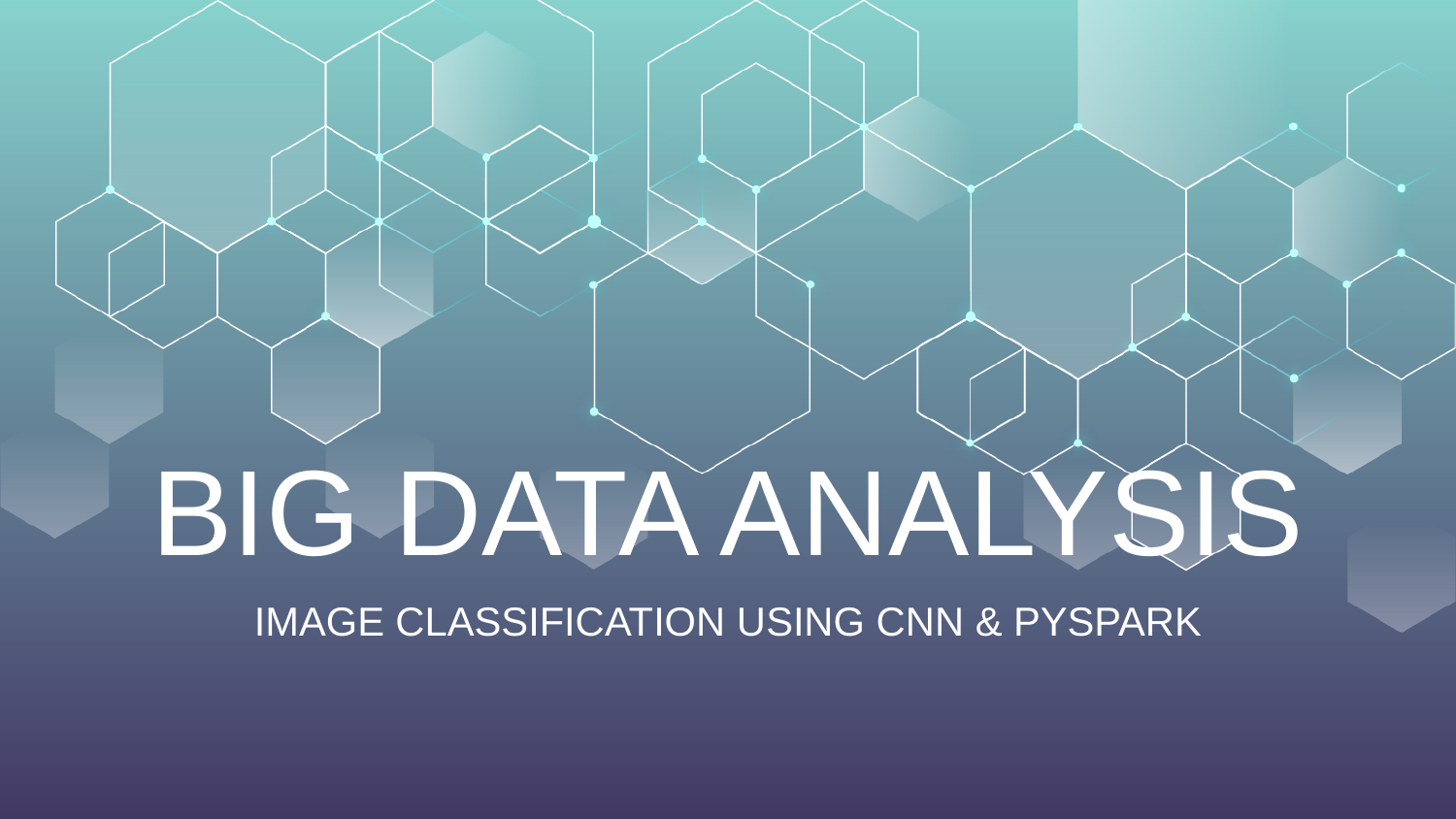

# BIG DATA ANALYSIS
IMAGE CLASSIFICATION USING CNN & PYSPARK